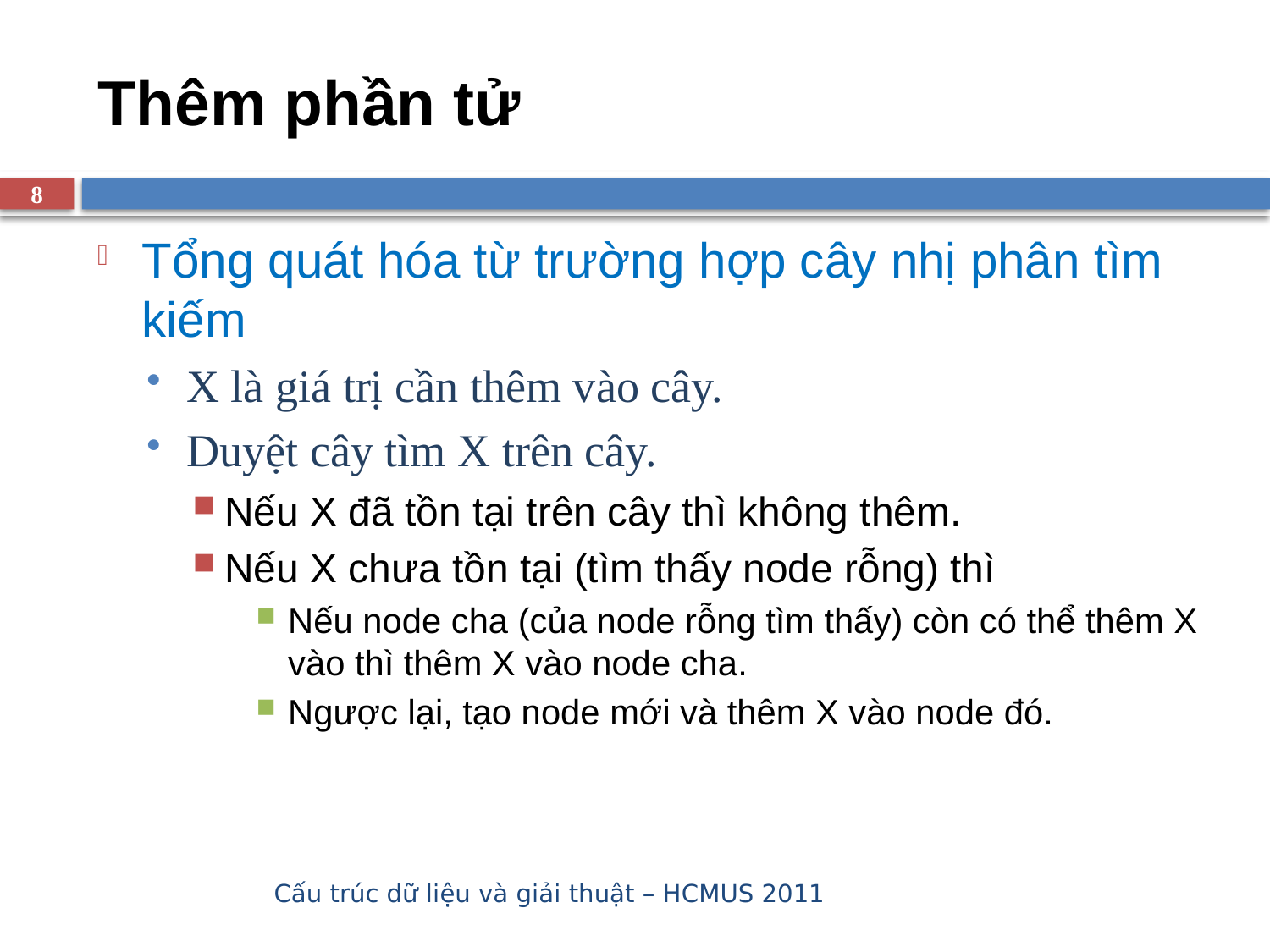

# Thêm phần tử
8
Tổng quát hóa từ trường hợp cây nhị phân tìm kiếm
X là giá trị cần thêm vào cây.
Duyệt cây tìm X trên cây.
Nếu X đã tồn tại trên cây thì không thêm.
Nếu X chưa tồn tại (tìm thấy node rỗng) thì
Nếu node cha (của node rỗng tìm thấy) còn có thể thêm X vào thì thêm X vào node cha.
Ngược lại, tạo node mới và thêm X vào node đó.
Cấu trúc dữ liệu và giải thuật – HCMUS 2011